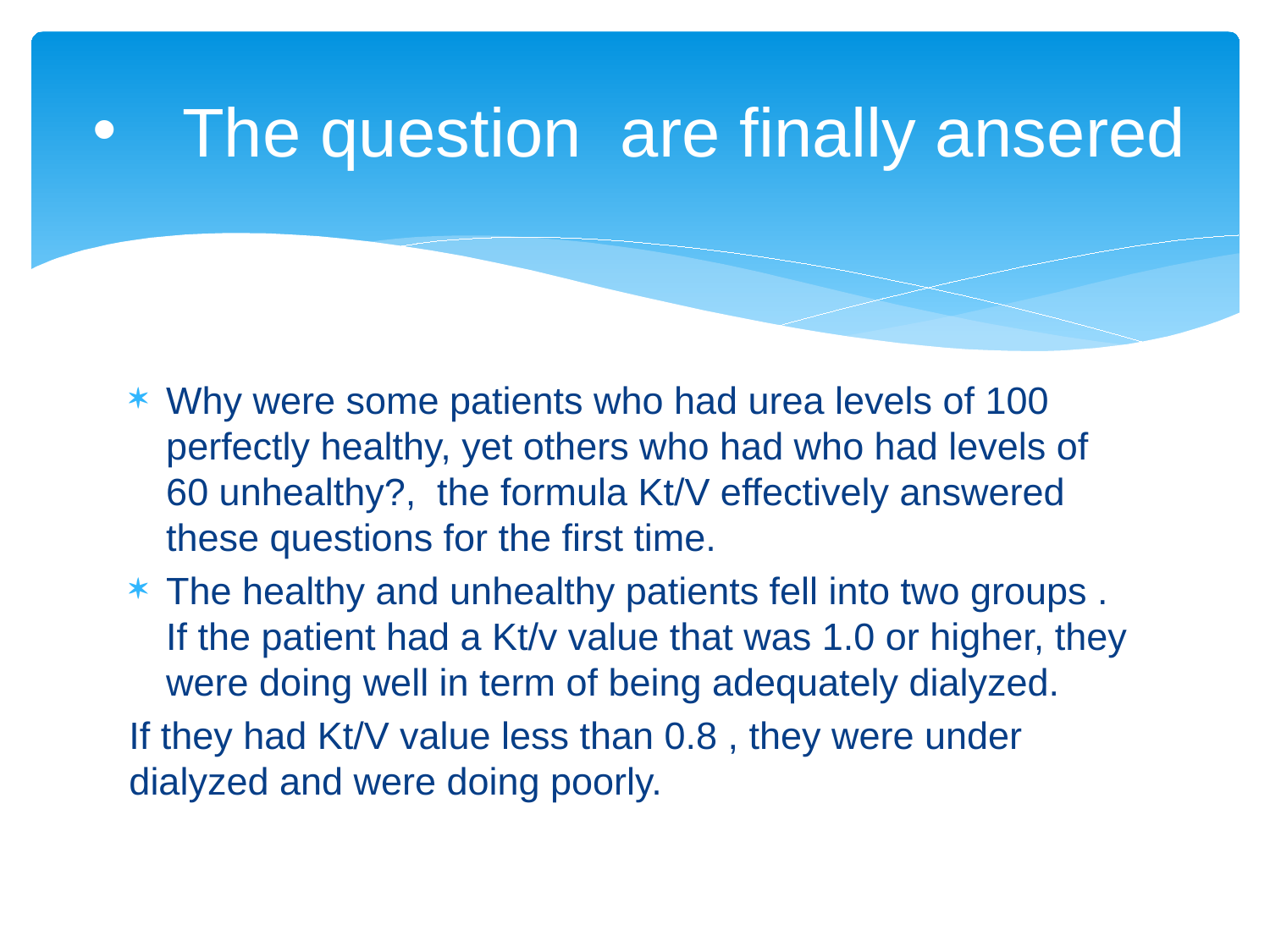

# The question  are finally ansered
Why were some patients who had urea levels of 100 perfectly healthy, yet others who had who had levels of 60 unhealthy?,  the formula Kt/V effectively answered these questions for the first time.
The healthy and unhealthy patients fell into two groups . If the patient had a Kt/v value that was 1.0 or higher, they were doing well in term of being adequately dialyzed.
If they had Kt/V value less than 0.8 , they were under dialyzed and were doing poorly.